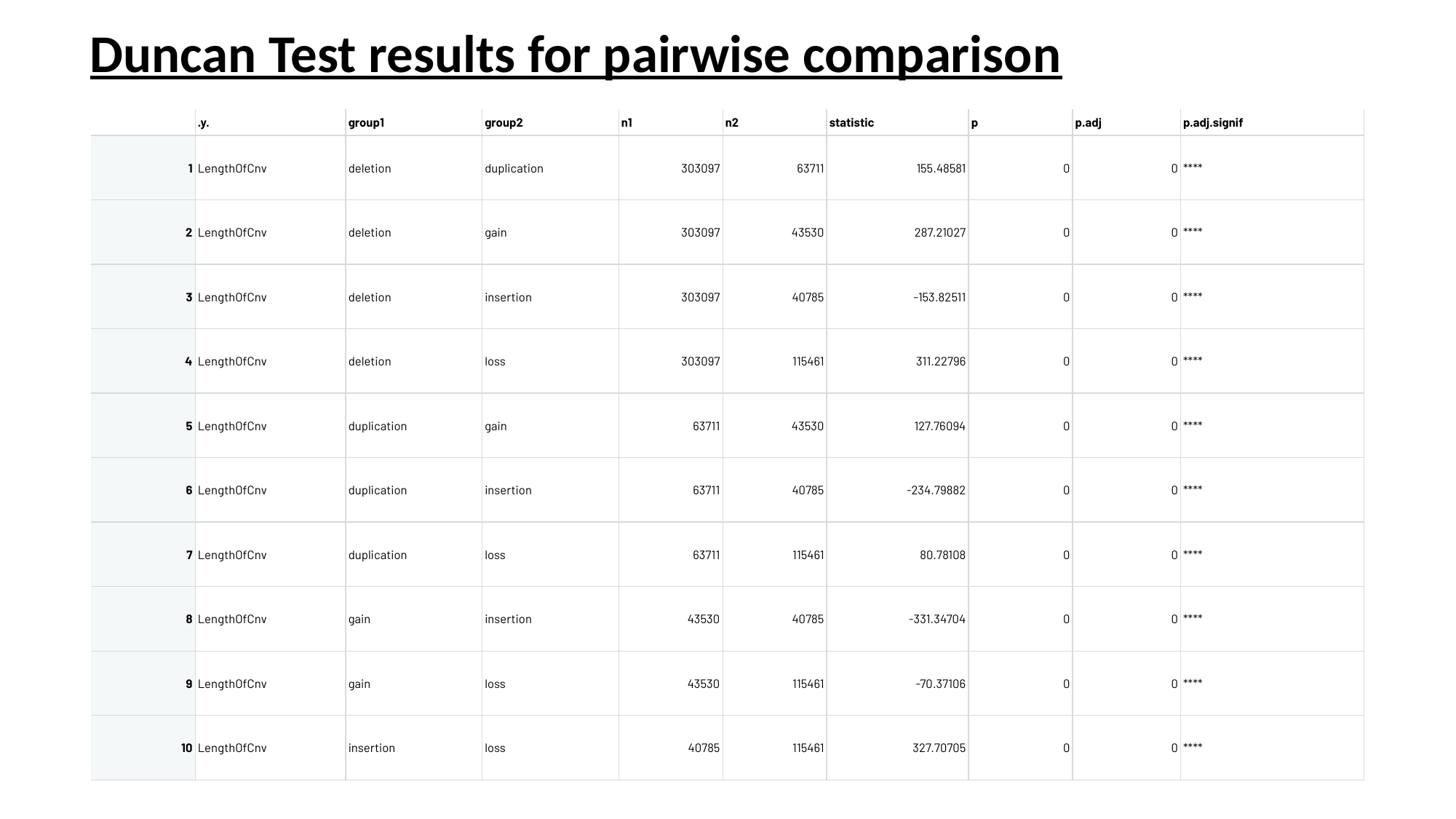

Duncan Test results for pairwise comparison
|  | .y. | group1 | group2 | n1 | n2 | statistic | p | p.adj | p.adj.signif |
| --- | --- | --- | --- | --- | --- | --- | --- | --- | --- |
| 1 | LengthOfCnv | deletion | duplication | 303097 | 63711 | 155.48581 | 0 | 0 | \*\*\*\* |
| 2 | LengthOfCnv | deletion | gain | 303097 | 43530 | 287.21027 | 0 | 0 | \*\*\*\* |
| 3 | LengthOfCnv | deletion | insertion | 303097 | 40785 | -153.82511 | 0 | 0 | \*\*\*\* |
| 4 | LengthOfCnv | deletion | loss | 303097 | 115461 | 311.22796 | 0 | 0 | \*\*\*\* |
| 5 | LengthOfCnv | duplication | gain | 63711 | 43530 | 127.76094 | 0 | 0 | \*\*\*\* |
| 6 | LengthOfCnv | duplication | insertion | 63711 | 40785 | -234.79882 | 0 | 0 | \*\*\*\* |
| 7 | LengthOfCnv | duplication | loss | 63711 | 115461 | 80.78108 | 0 | 0 | \*\*\*\* |
| 8 | LengthOfCnv | gain | insertion | 43530 | 40785 | -331.34704 | 0 | 0 | \*\*\*\* |
| 9 | LengthOfCnv | gain | loss | 43530 | 115461 | -70.37106 | 0 | 0 | \*\*\*\* |
| 10 | LengthOfCnv | insertion | loss | 40785 | 115461 | 327.70705 | 0 | 0 | \*\*\*\* |